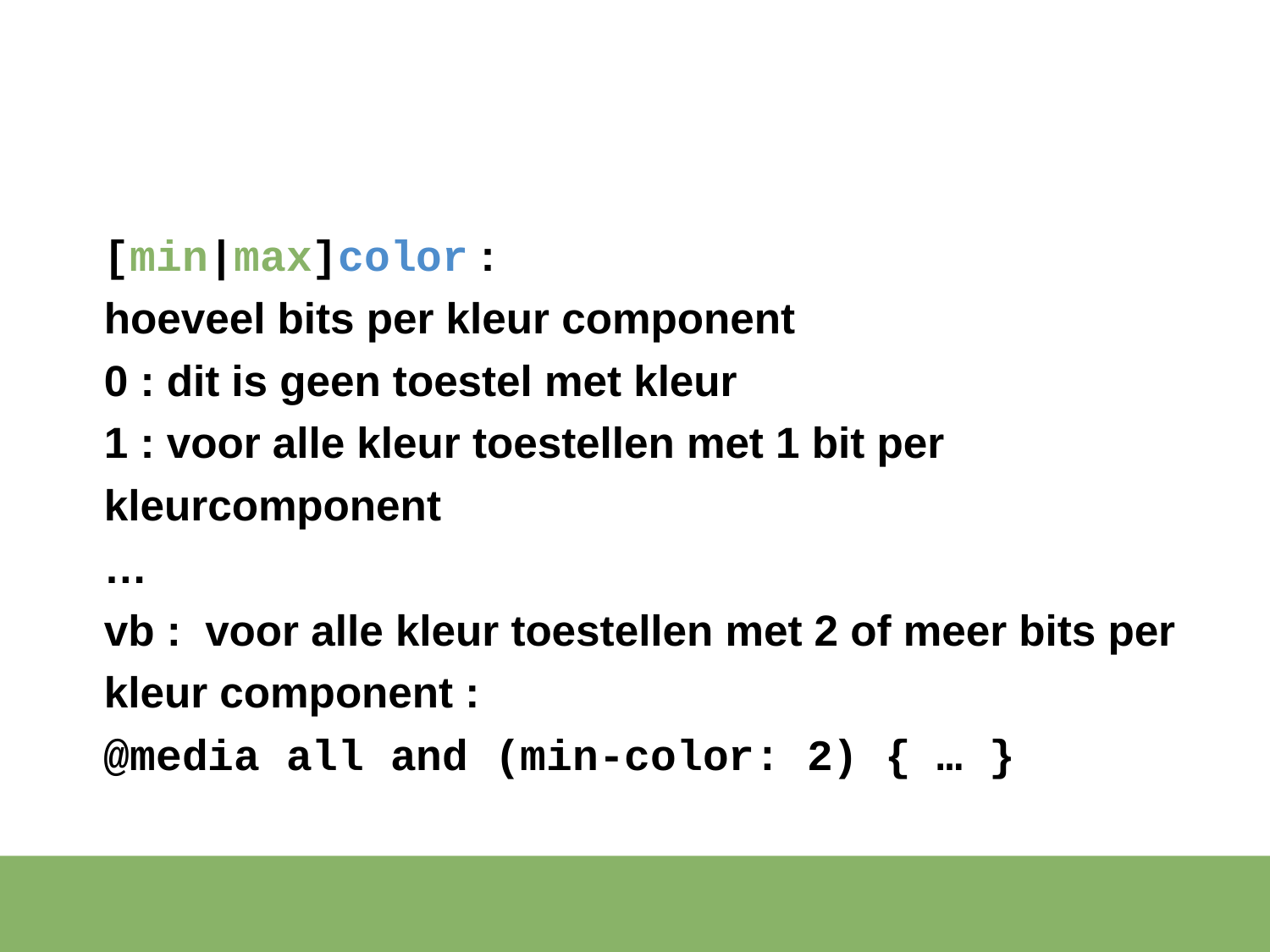

#
[min|max]color :
hoeveel bits per kleur component
0 : dit is geen toestel met kleur
1 : voor alle kleur toestellen met 1 bit per kleurcomponent
…
vb :  voor alle kleur toestellen met 2 of meer bits per kleur component :
@media all and (min-color: 2) { … }